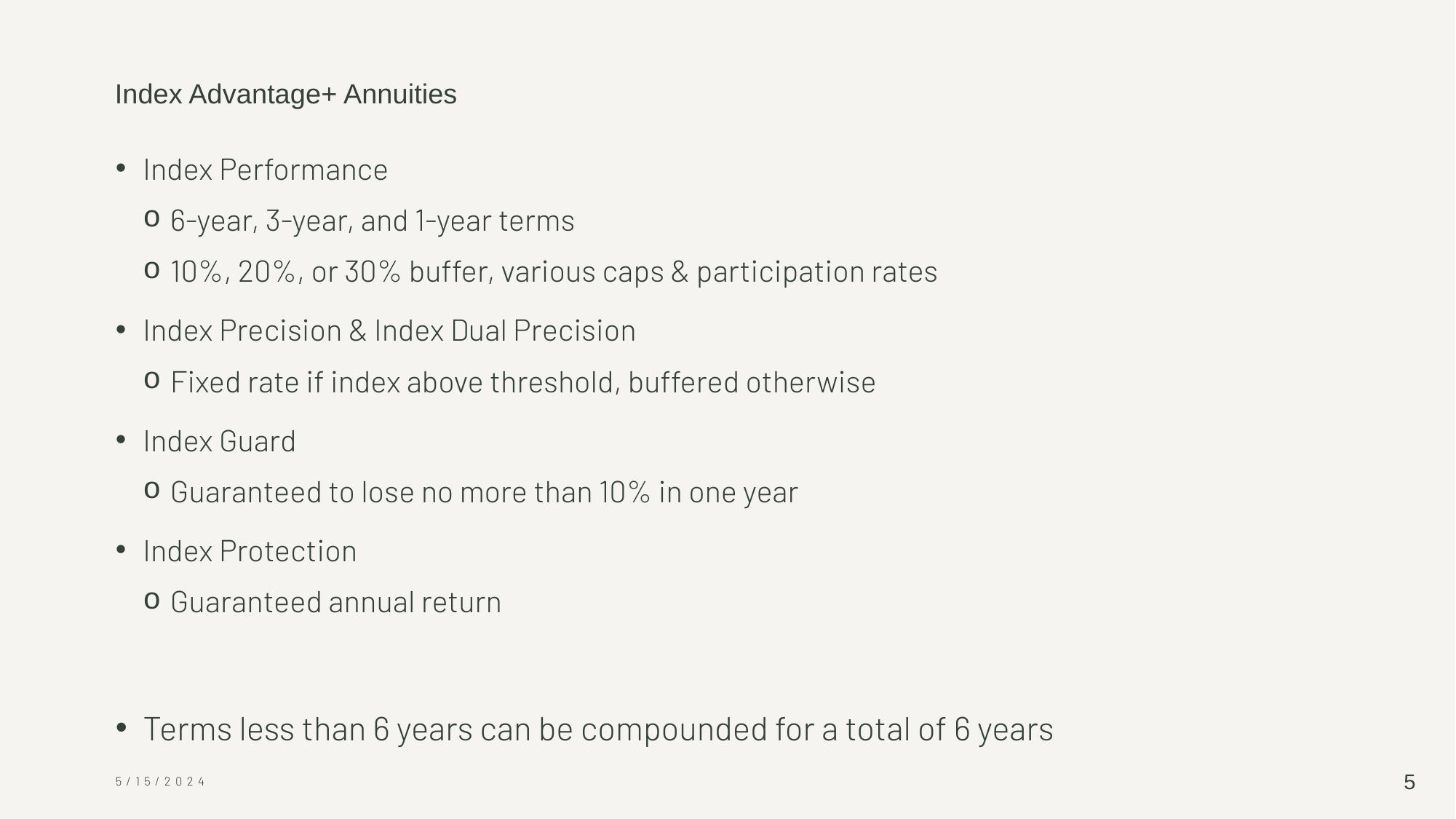

# Index Advantage+ Annuities
Index Performance
6-year, 3-year, and 1-year terms
10%, 20%, or 30% buffer, various caps & participation rates
Index Precision & Index Dual Precision
Fixed rate if index above threshold, buffered otherwise
Index Guard
Guaranteed to lose no more than 10% in one year
Index Protection
Guaranteed annual return

Terms less than 6 years can be compounded for a total of 6 years
5/15/2024

5